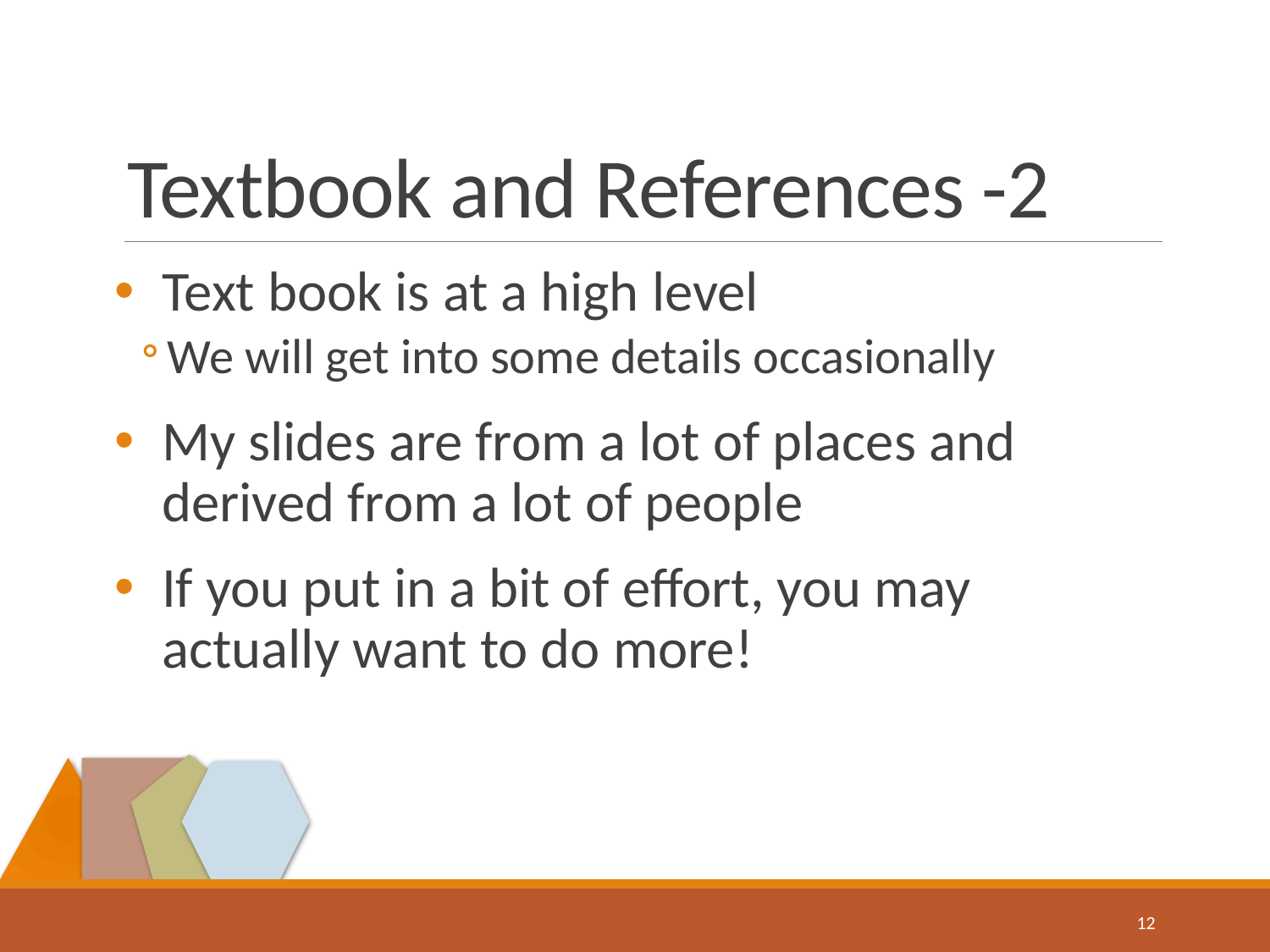

# Textbook and References -2
Text book is at a high level
We will get into some details occasionally
My slides are from a lot of places and derived from a lot of people
If you put in a bit of effort, you may actually want to do more!
12